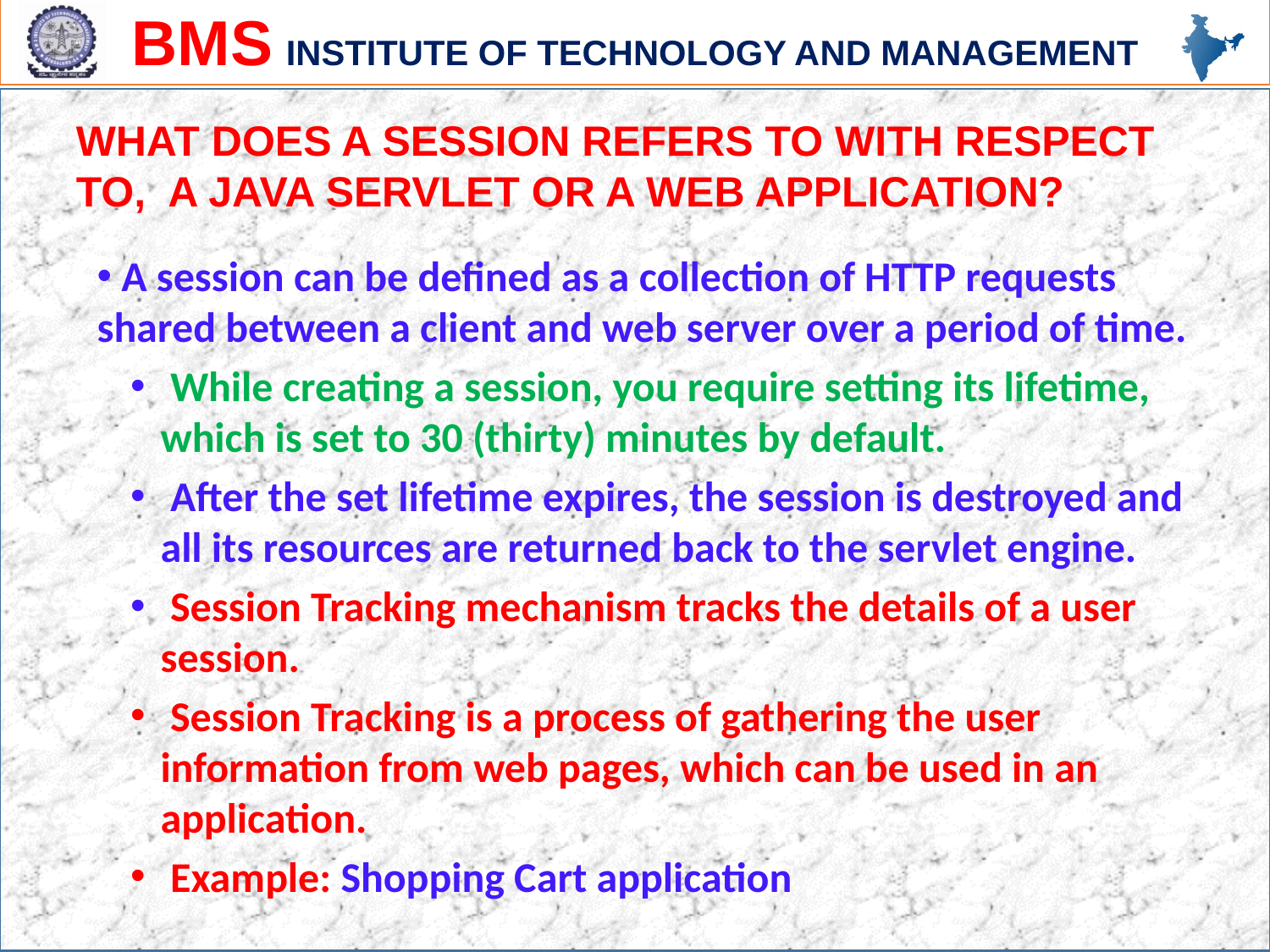

WHAT DOES A SESSION REFERS TO WITH RESPECT TO,  A JAVA SERVLET OR A WEB APPLICATION?
 A session can be defined as a collection of HTTP requests shared between a client and web server over a period of time.
 While creating a session, you require setting its lifetime, which is set to 30 (thirty) minutes by default.
 After the set lifetime expires, the session is destroyed and all its resources are returned back to the servlet engine.
 Session Tracking mechanism tracks the details of a user session.
 Session Tracking is a process of gathering the user information from web pages, which can be used in an application.
 Example: Shopping Cart application